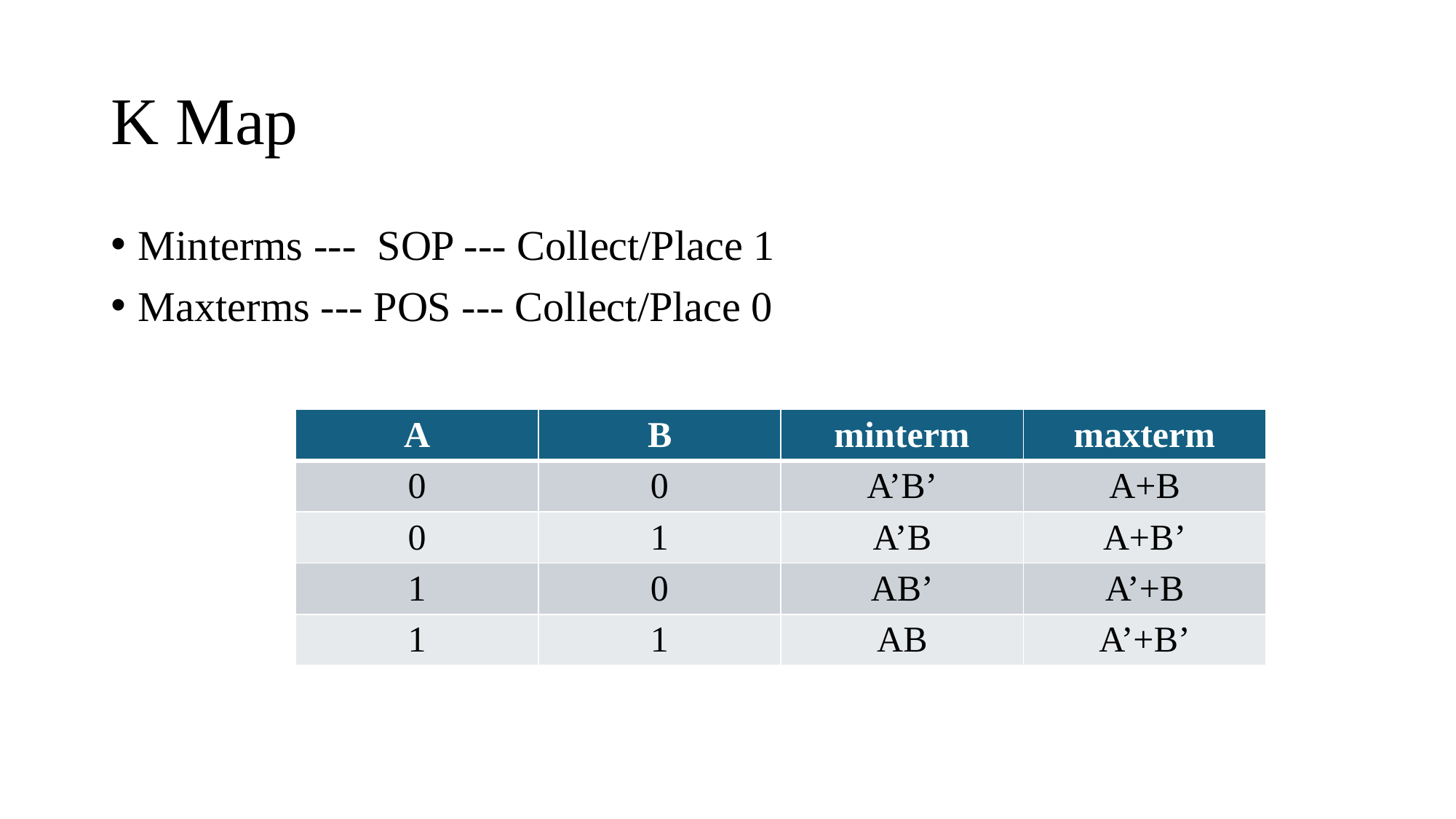

# K Map
Minterms ---  SOP --- Collect/Place 1
Maxterms --- POS --- Collect/Place 0
| A | B | minterm | maxterm |
| --- | --- | --- | --- |
| 0 | 0 | A’B’ | A+B |
| 0 | 1 | A’B | A+B’ |
| 1 | 0 | AB’ | A’+B |
| 1 | 1 | AB | A’+B’ |